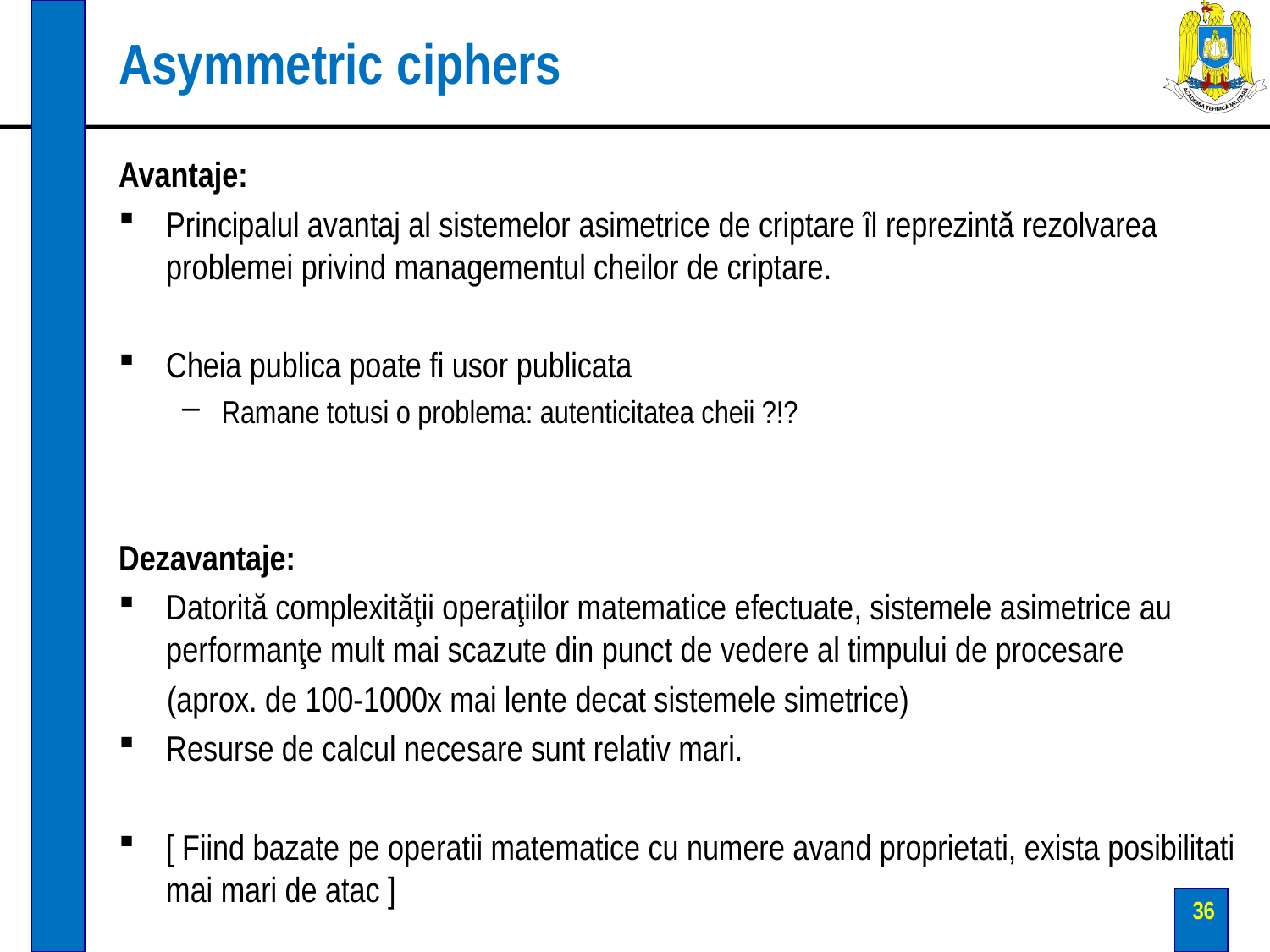

# Asymmetric ciphers
Avantaje:
Principalul avantaj al sistemelor asimetrice de criptare îl reprezintă rezolvarea problemei privind managementul cheilor de criptare.

Cheia publica poate fi usor publicata
Ramane totusi o problema: autenticitatea cheii ?!?

Dezavantaje:
Datorită complexităţii operaţiilor matematice efectuate, sistemele asimetrice au performanţe mult mai scazute din punct de vedere al timpului de procesare
      (aprox. de 100-1000x mai lente decat sistemele simetrice)
Resurse de calcul necesare sunt relativ mari.

[ Fiind bazate pe operatii matematice cu numere avand proprietati, exista posibilitati mai mari de atac ]

36